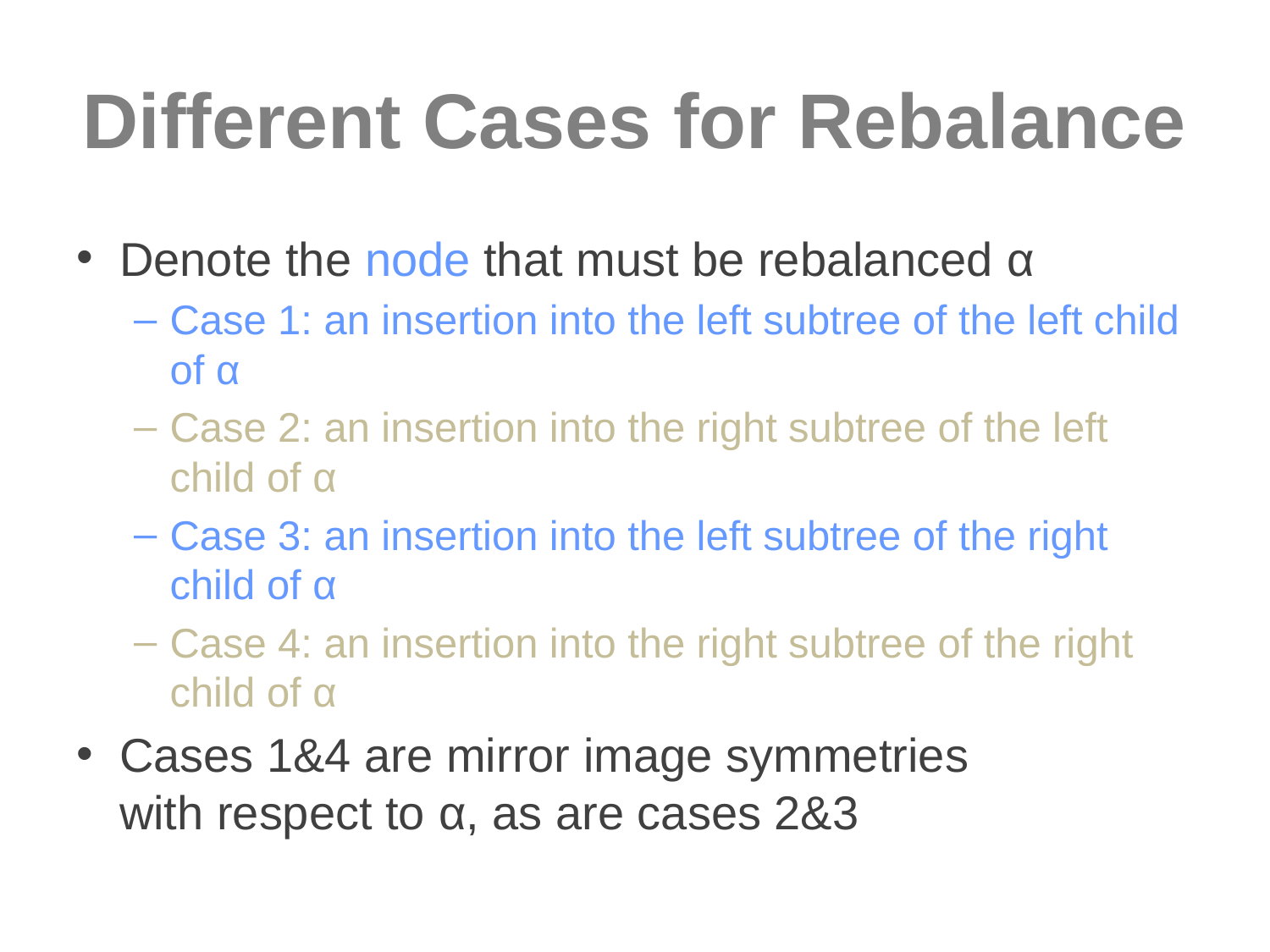

# Different Cases for Rebalance
Denote the node that must be rebalanced α
Case 1: an insertion into the left subtree of the left child of α
Case 2: an insertion into the right subtree of the left child of α
Case 3: an insertion into the left subtree of the right child of α
Case 4: an insertion into the right subtree of the right child of α
Cases 1&4 are mirror image symmetries
with respect to α, as are cases 2&3